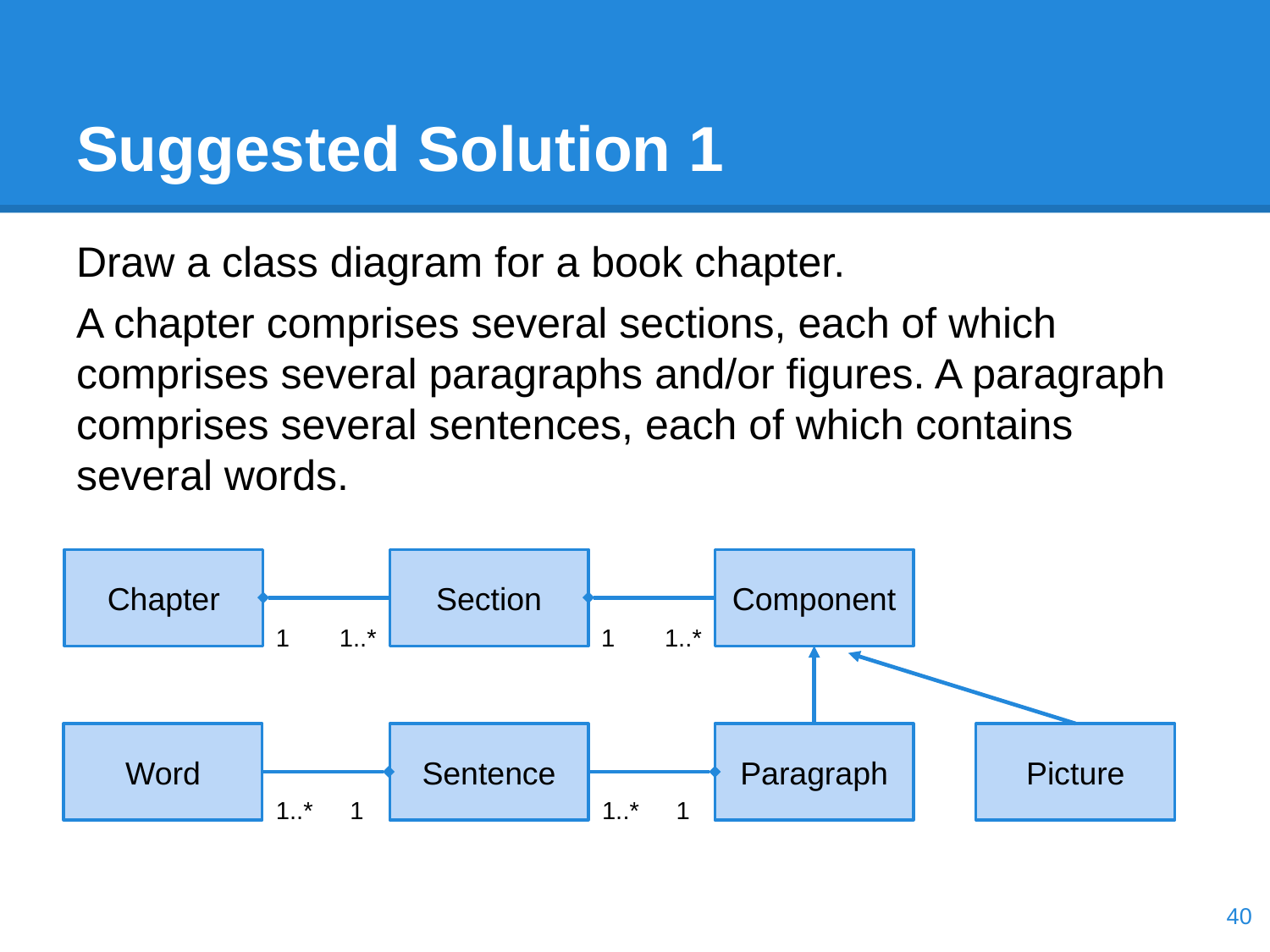

# Suggested Solution 1
Draw a class diagram for a book chapter.
A chapter comprises several sections, each of which comprises several paragraphs and/or figures. A paragraph comprises several sentences, each of which contains several words.

Chapter
Section
Component
1
1..*
1
1..*
Word
Sentence
Paragraph
Picture
1..*
1
1..*
1
40